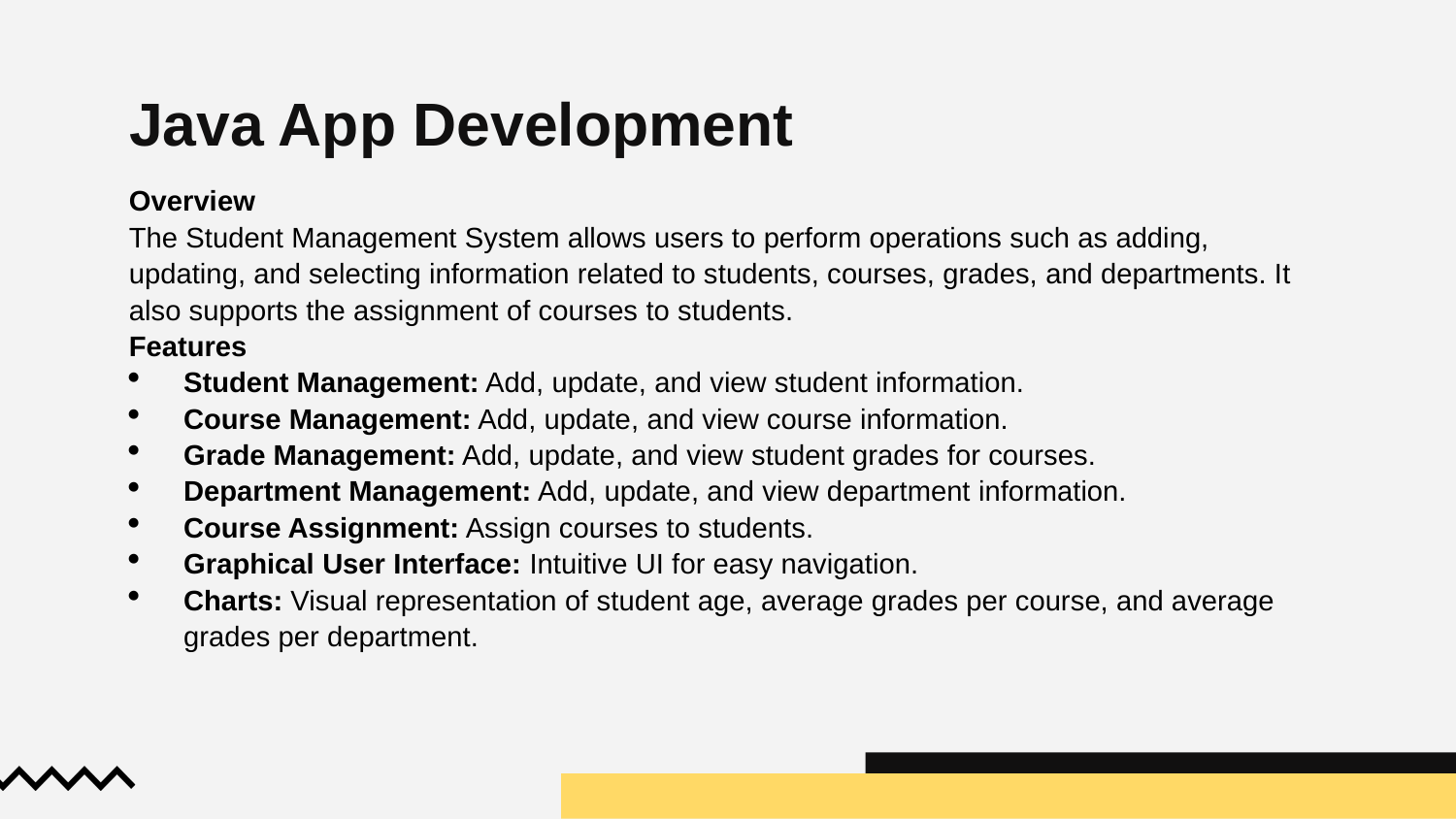

# Java App Development
Overview
The Student Management System allows users to perform operations such as adding, updating, and selecting information related to students, courses, grades, and departments. It also supports the assignment of courses to students.
Features
Student Management: Add, update, and view student information.
Course Management: Add, update, and view course information.
Grade Management: Add, update, and view student grades for courses.
Department Management: Add, update, and view department information.
Course Assignment: Assign courses to students.
Graphical User Interface: Intuitive UI for easy navigation.
Charts: Visual representation of student age, average grades per course, and average grades per department.